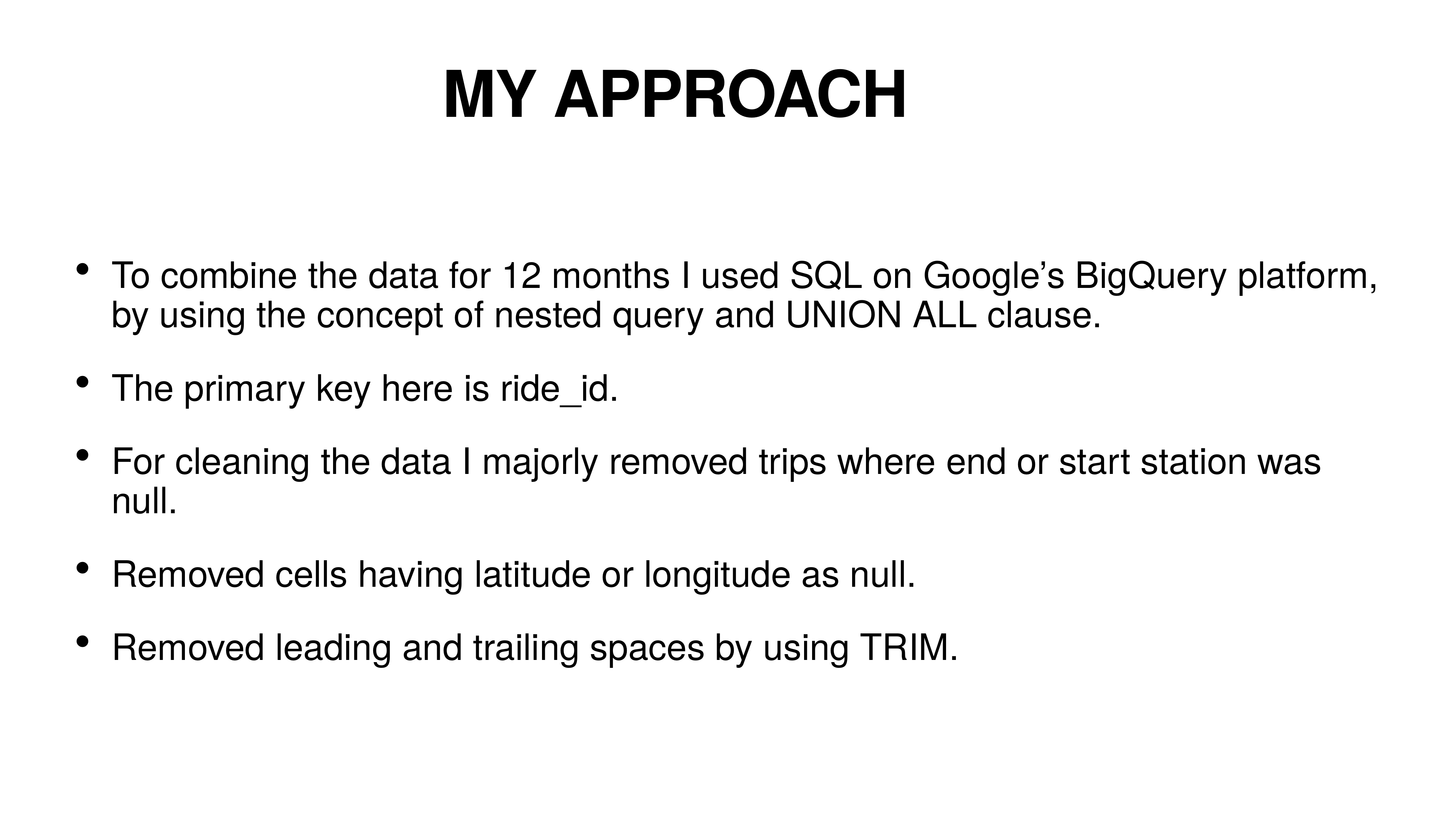

# MY APPROACH
To combine the data for 12 months I used SQL on Google’s BigQuery platform, by using the concept of nested query and UNION ALL clause.
The primary key here is ride_id.
For cleaning the data I majorly removed trips where end or start station was null.
Removed cells having latitude or longitude as null.
Removed leading and trailing spaces by using TRIM.